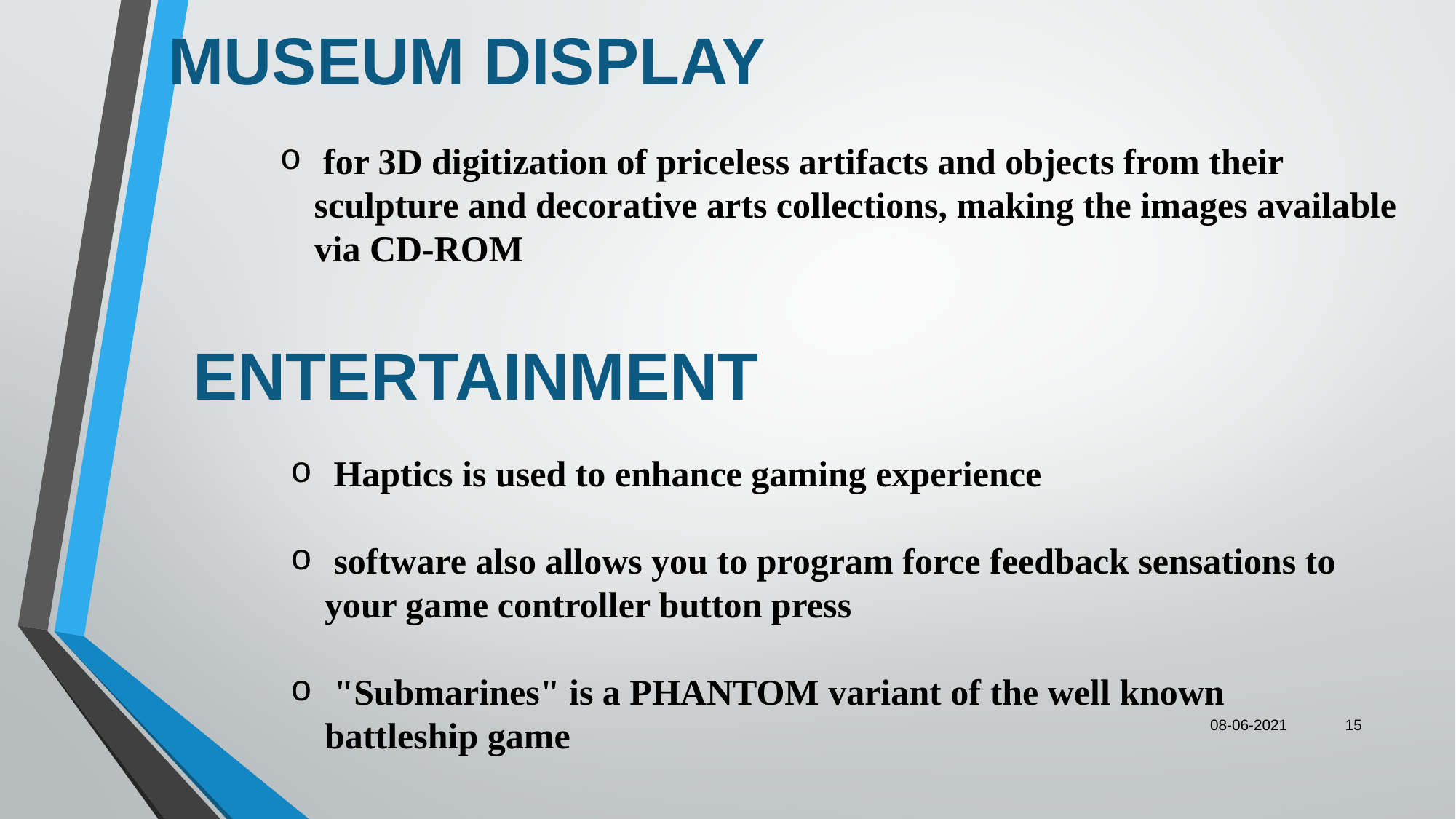

# MUSEUM DISPLAY
 for 3D digitization of priceless artifacts and objects from their sculpture and decorative arts collections, making the images available via CD-ROM
ENTERTAINMENT
 Haptics is used to enhance gaming experience

 software also allows you to program force feedback sensations to your game controller button press

 "Submarines" is a PHANTOM variant of the well known battleship game
08-06-2021
15